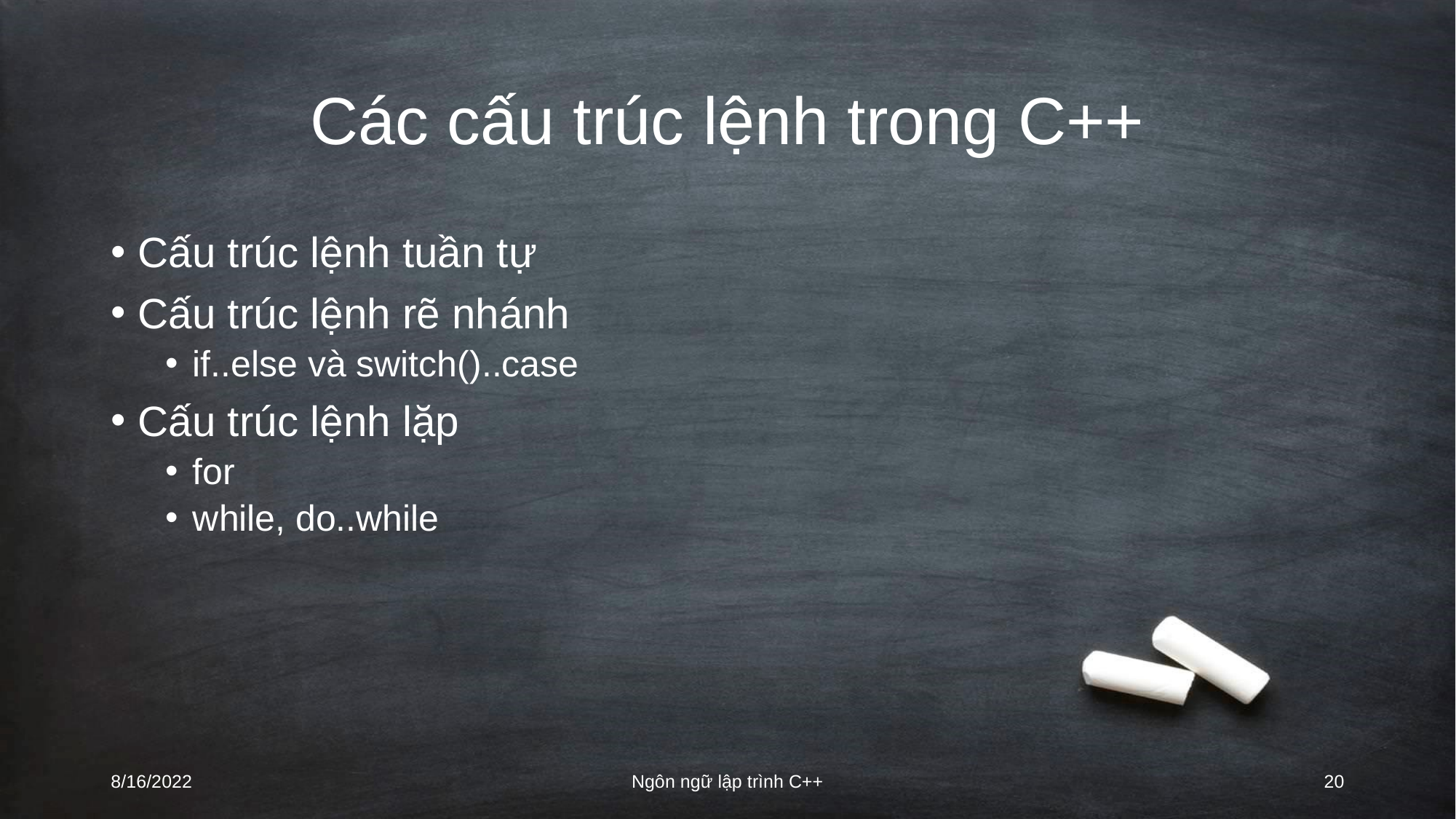

# Các cấu trúc lệnh trong C++
Cấu trúc lệnh tuần tự
Cấu trúc lệnh rẽ nhánh
if..else và switch()..case
Cấu trúc lệnh lặp
for
while, do..while
8/16/2022
Ngôn ngữ lập trình C++
20